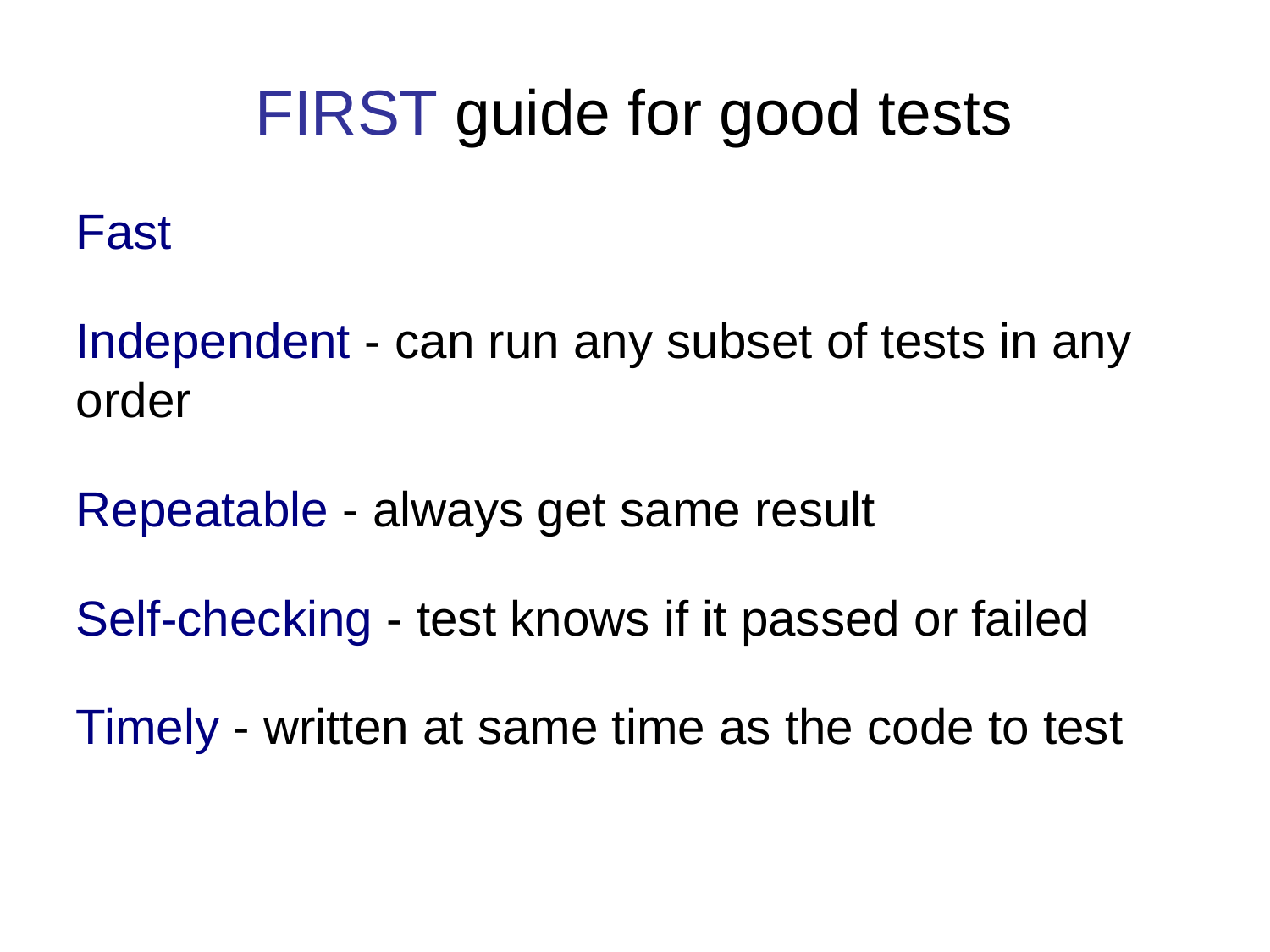

FIRST guide for good tests
Fast
Independent - can run any subset of tests in any order
Repeatable - always get same result
Self-checking - test knows if it passed or failed
Timely - written at same time as the code to test